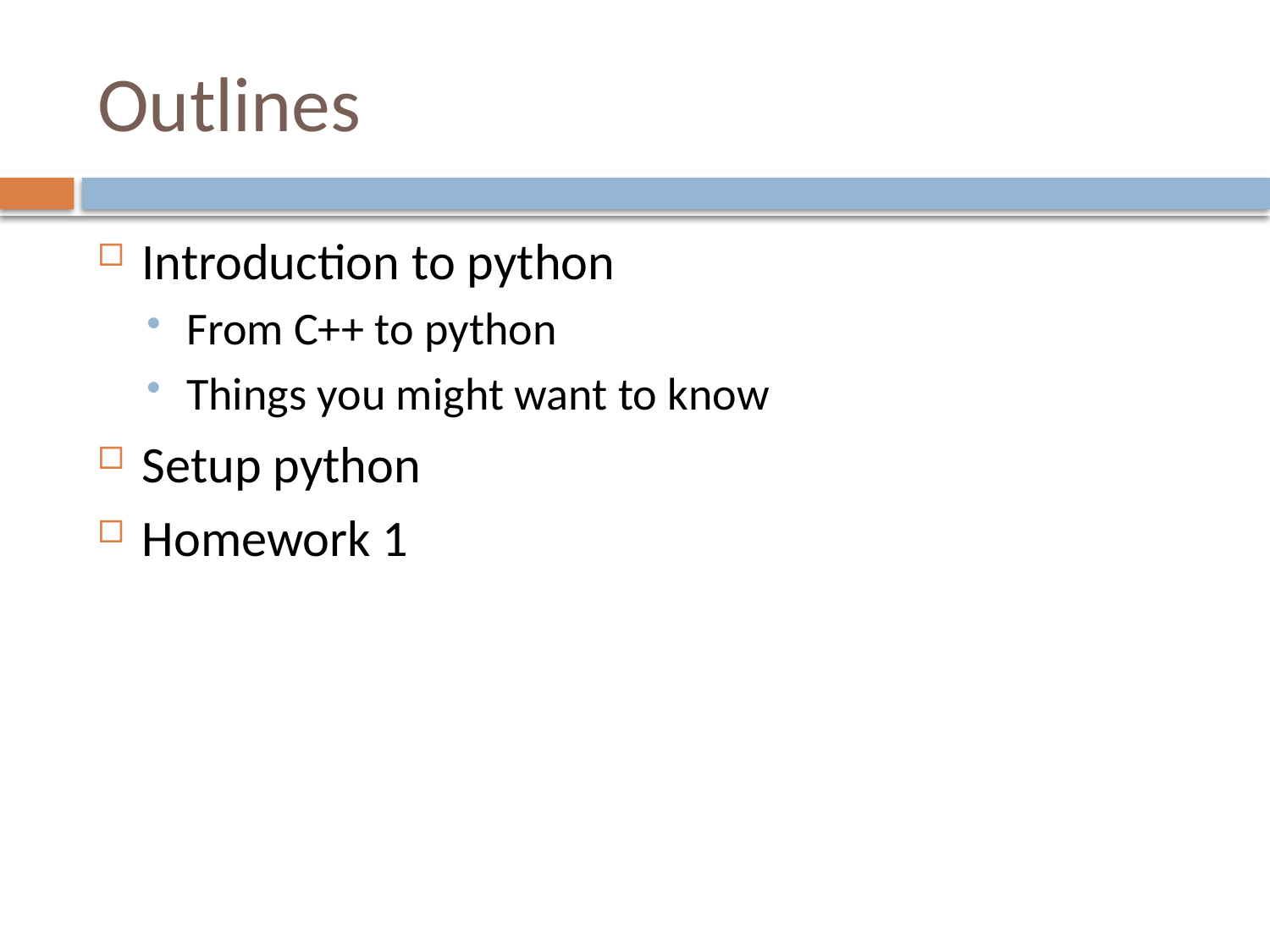

# Outlines
Introduction to python
From C++ to python
Things you might want to know
Setup python
Homework 1